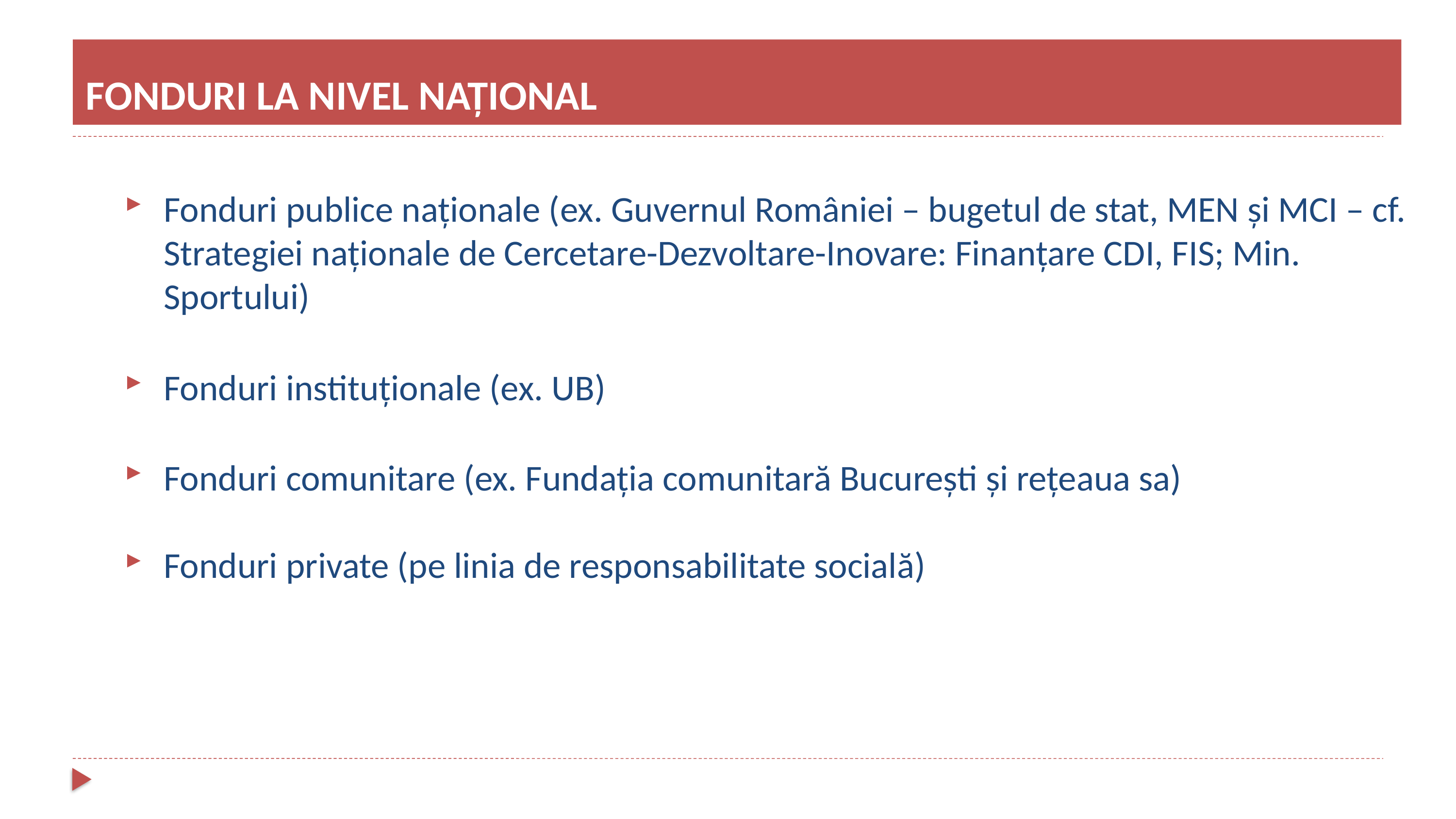

FONDURI LA NIVEL NAȚIONAL
#
Fonduri publice naționale (ex. Guvernul României – bugetul de stat, MEN și MCI – cf. Strategiei naționale de Cercetare-Dezvoltare-Inovare: Finanțare CDI, FIS; Min. Sportului)

Fonduri instituționale (ex. UB)

Fonduri comunitare (ex. Fundația comunitară București și rețeaua sa)

Fonduri private (pe linia de responsabilitate socială)